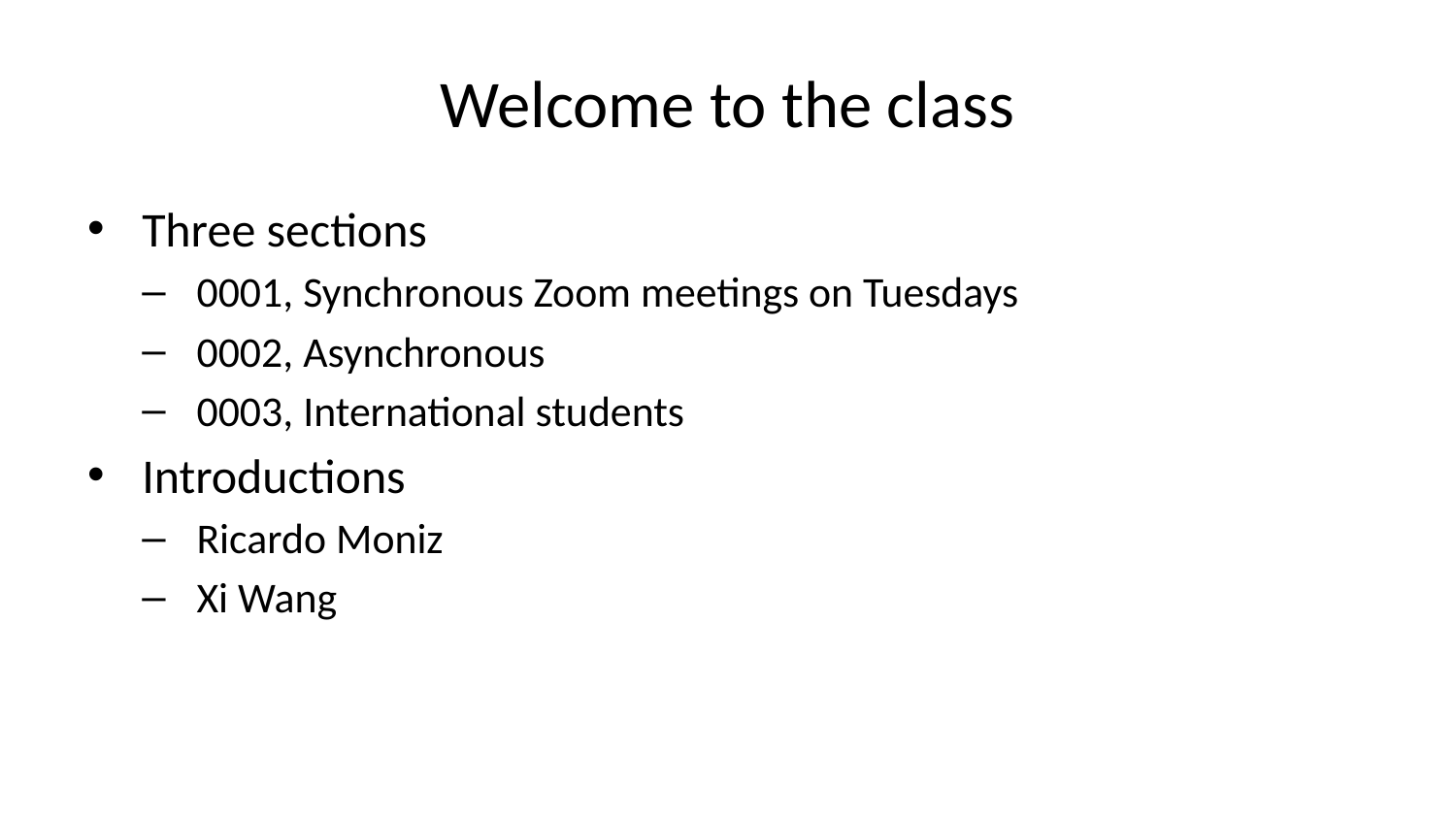

# Welcome to the class
Three sections
0001, Synchronous Zoom meetings on Tuesdays
0002, Asynchronous
0003, International students
Introductions
Ricardo Moniz
Xi Wang